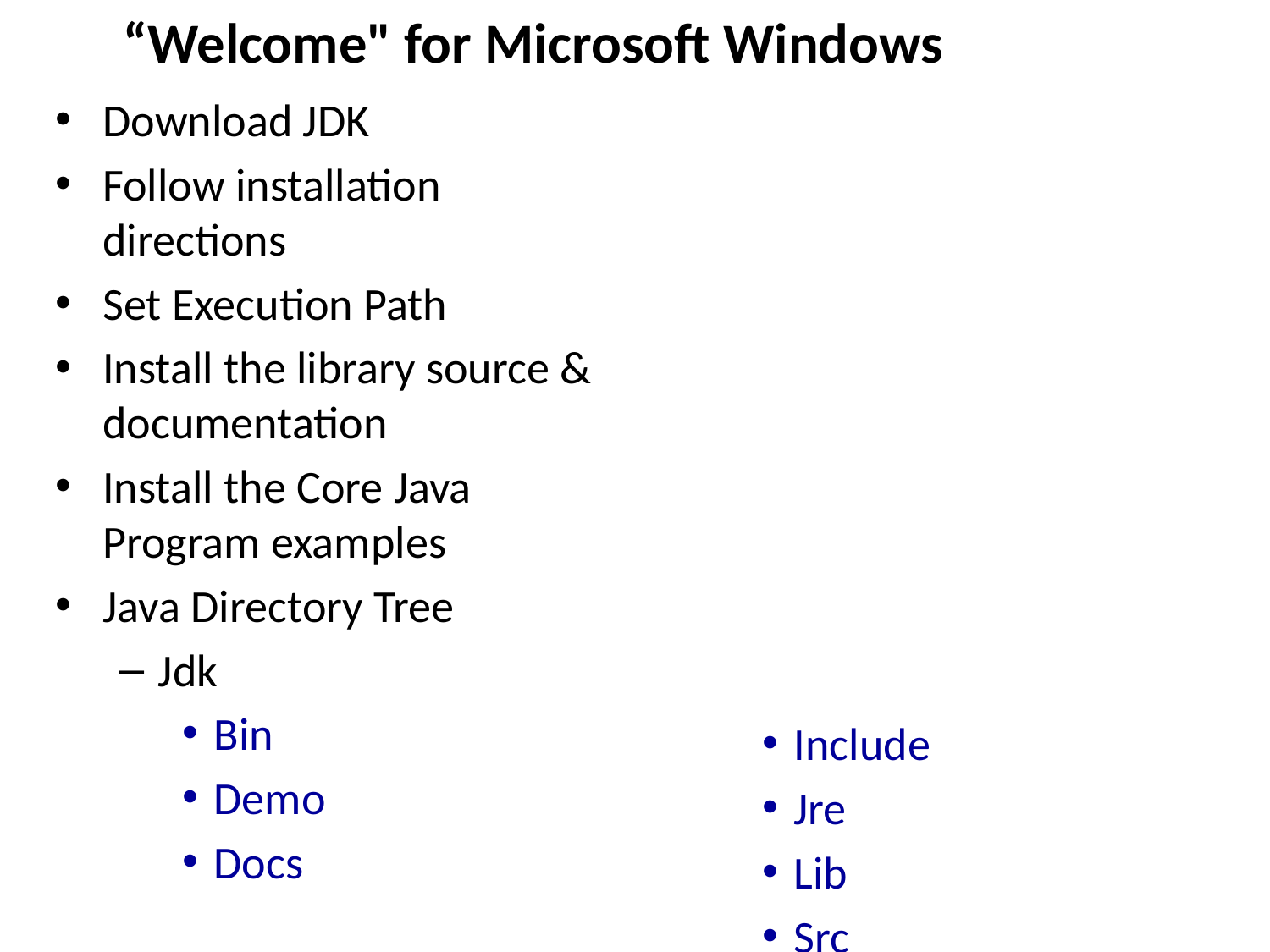

# “Welcome" for Microsoft Windows
Download JDK
Follow installation directions
Set Execution Path
Install the library source & documentation
Install the Core Java Program examples
Java Directory Tree
Jdk
Bin
Demo
Docs

Include
Jre
Lib
Src